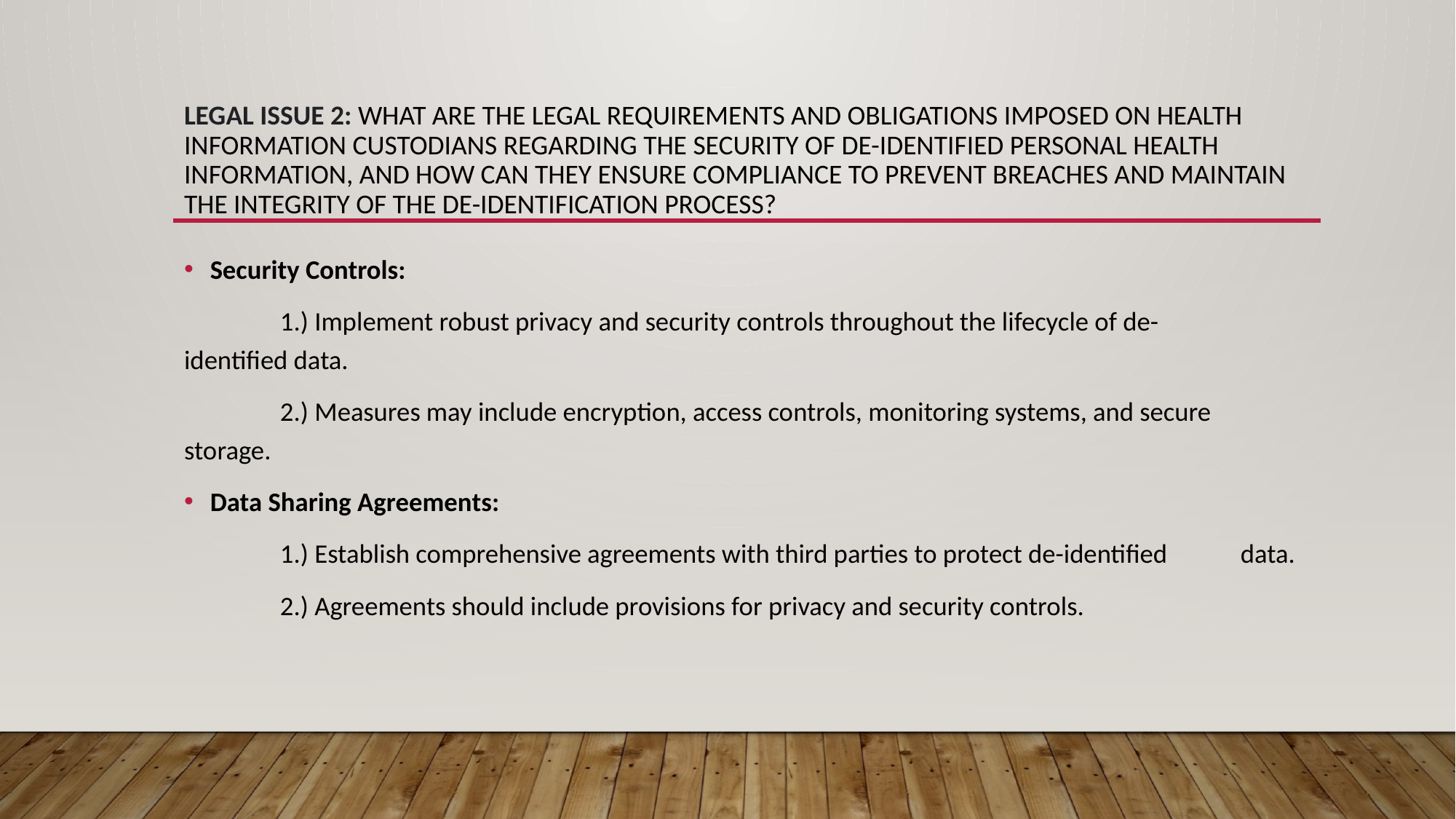

# Legal Issue 2: What are the legal requirements and obligations imposed on health information custodians regarding the security of de-identified personal health information, and how can they ensure compliance to prevent breaches and maintain the integrity of the de-identification process?
Security Controls:
	1.) Implement robust privacy and security controls throughout the lifecycle of de-	identified data.
	2.) Measures may include encryption, access controls, monitoring systems, and secure 	storage.
Data Sharing Agreements:
	1.) Establish comprehensive agreements with third parties to protect de-identified 	data.
	2.) Agreements should include provisions for privacy and security controls.